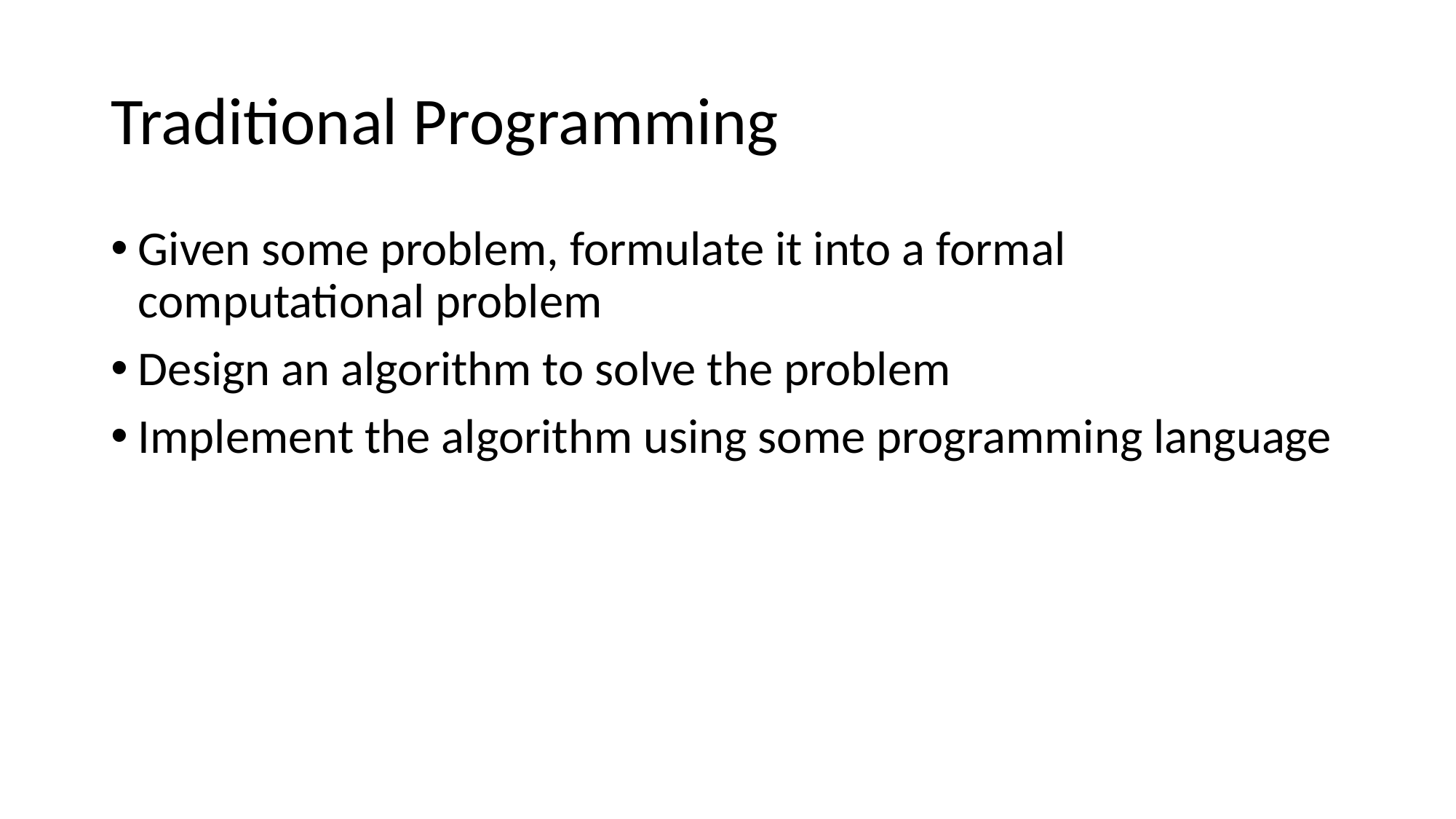

# Traditional Programming
Given some problem, formulate it into a formal computational problem
Design an algorithm to solve the problem
Implement the algorithm using some programming language